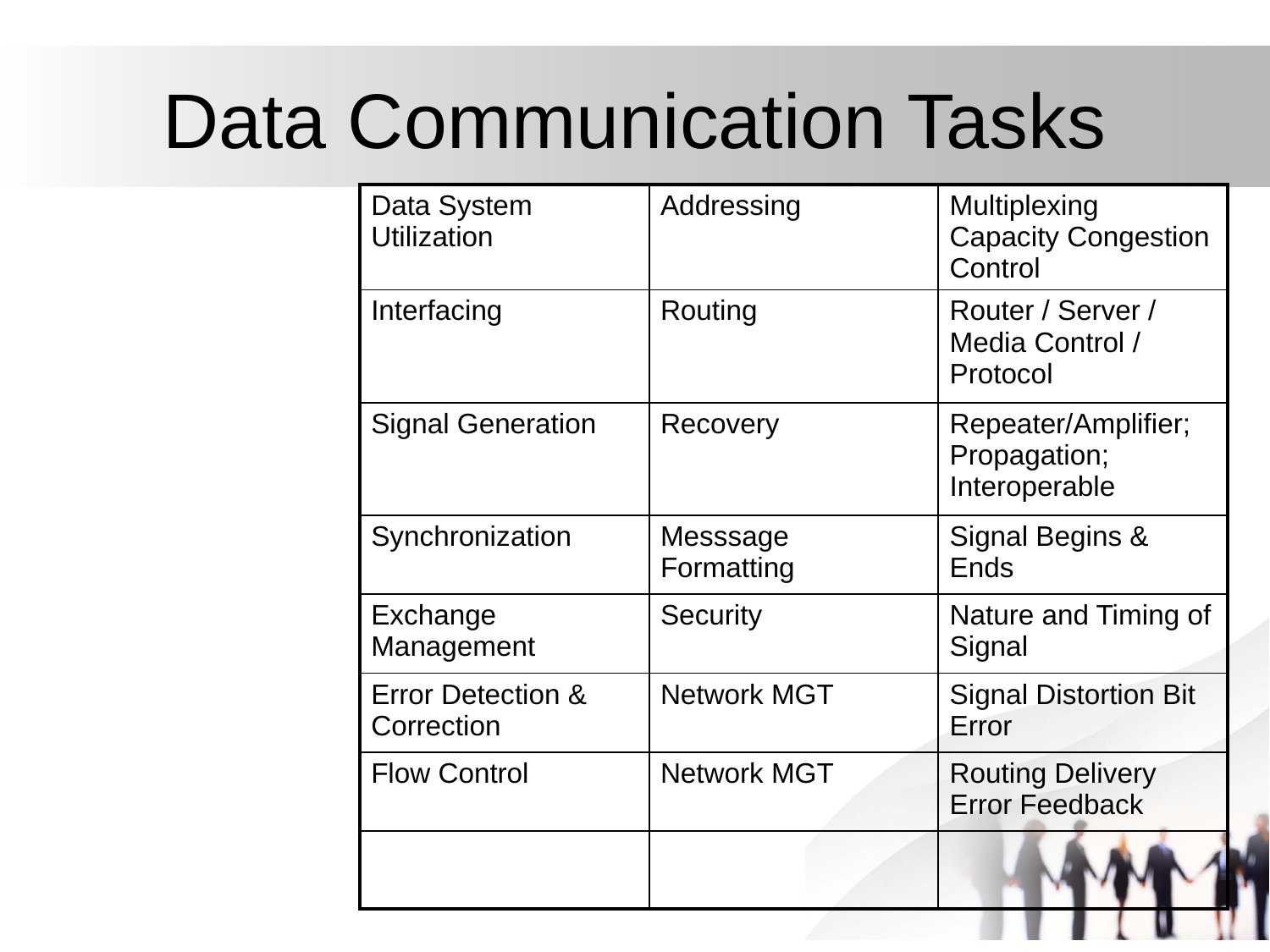

# Data Communication Tasks
| Data System Utilization | Addressing | Multiplexing Capacity Congestion Control |
| --- | --- | --- |
| Interfacing | Routing | Router / Server / Media Control / Protocol |
| Signal Generation | Recovery | Repeater/Amplifier; Propagation; Interoperable |
| Synchronization | Messsage Formatting | Signal Begins & Ends |
| Exchange Management | Security | Nature and Timing of Signal |
| Error Detection & Correction | Network MGT | Signal Distortion Bit Error |
| Flow Control | Network MGT | Routing Delivery Error Feedback |
|  |  |  |